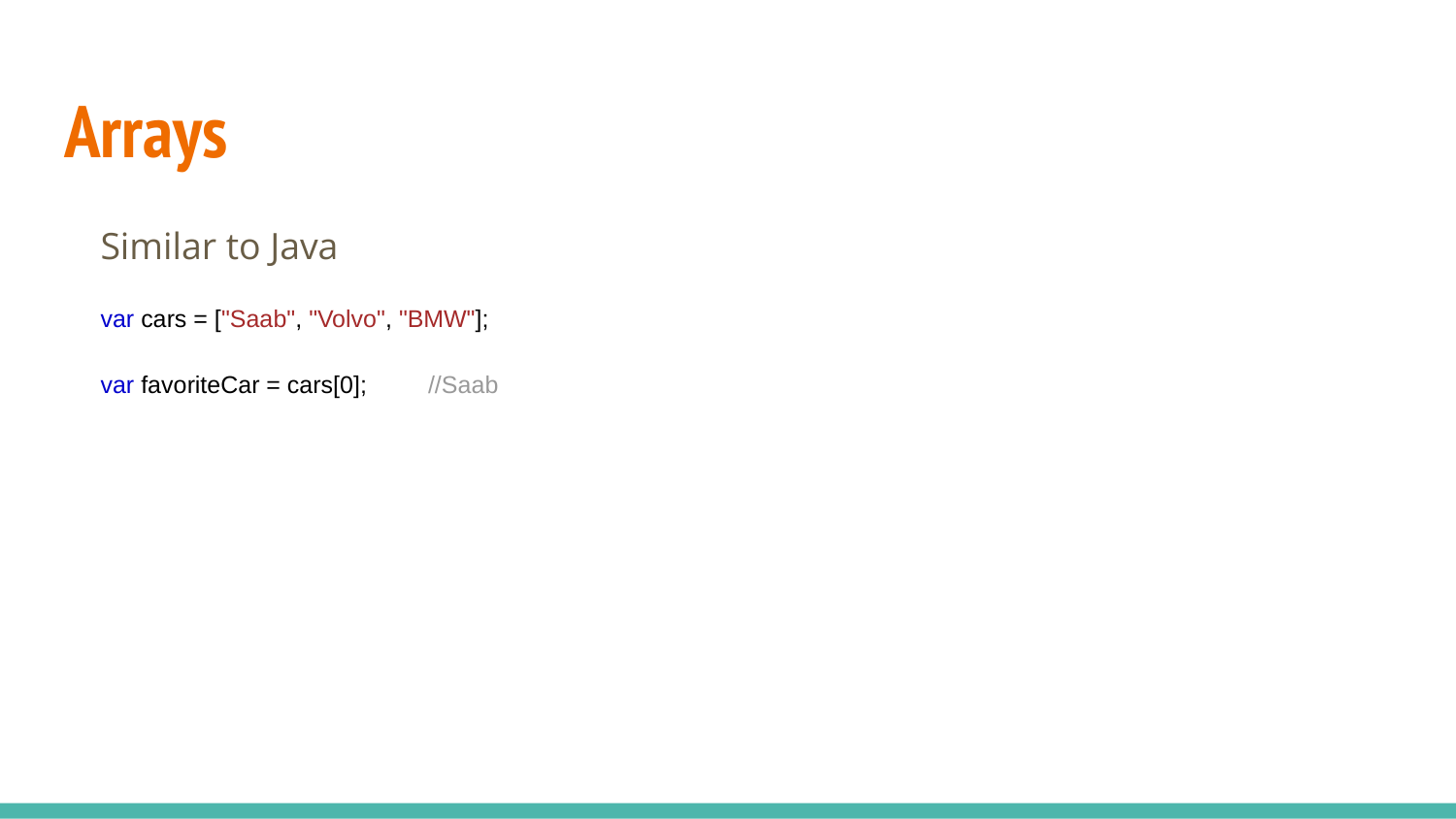

# Arrays
Similar to Java
var cars = ["Saab", "Volvo", "BMW"];
var favoriteCar = cars[0];  	//Saab